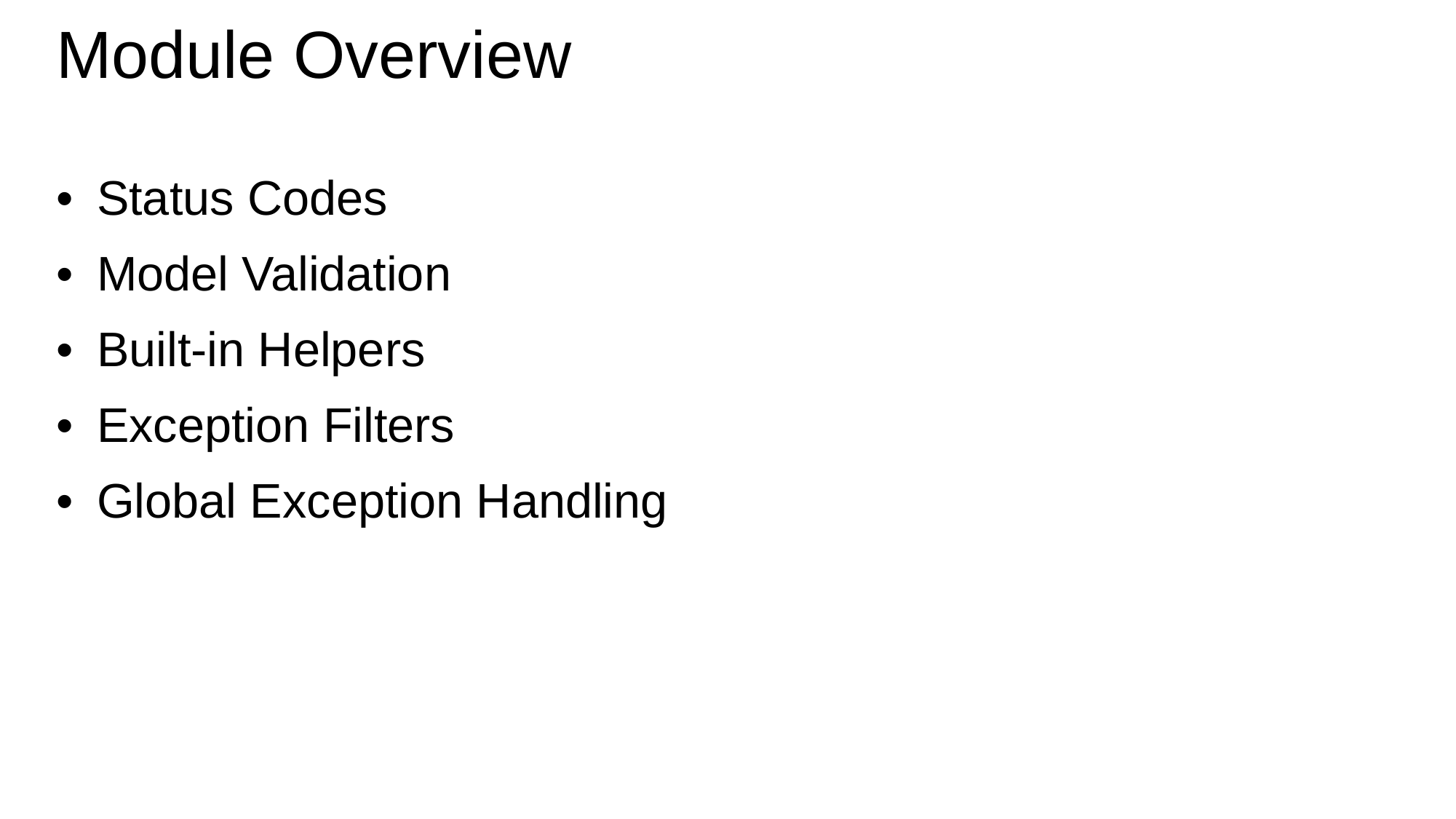

# Module Overview
Status Codes
Model Validation
Built-in Helpers
Exception Filters
Global Exception Handling